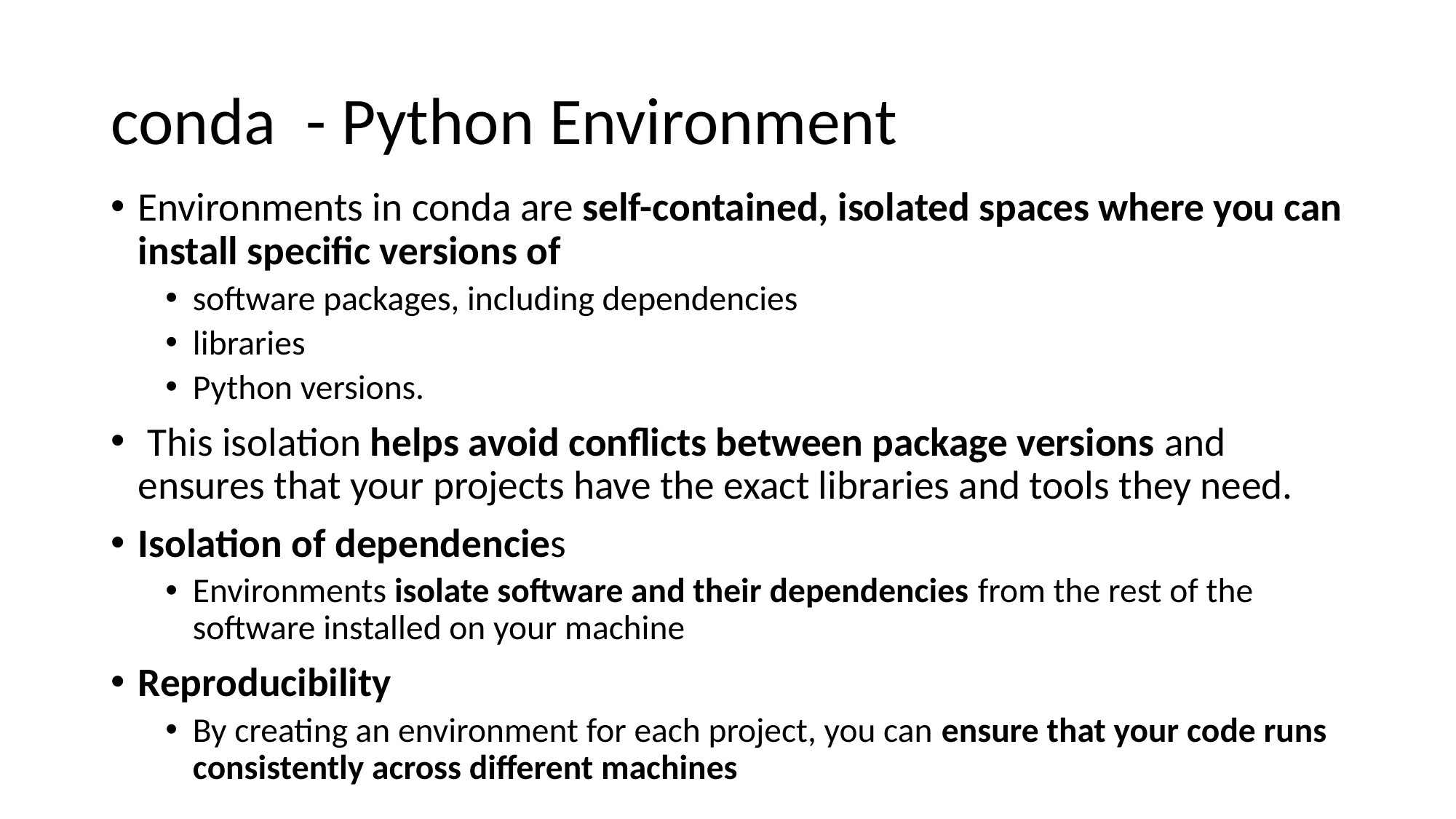

# conda  - Python Environment
Environments in conda are self-contained, isolated spaces where you can install specific versions of
software packages, including dependencies
libraries
Python versions.
 This isolation helps avoid conflicts between package versions and ensures that your projects have the exact libraries and tools they need.
Isolation of dependencies
Environments isolate software and their dependencies from the rest of the software installed on your machine
Reproducibility
By creating an environment for each project, you can ensure that your code runs consistently across different machines